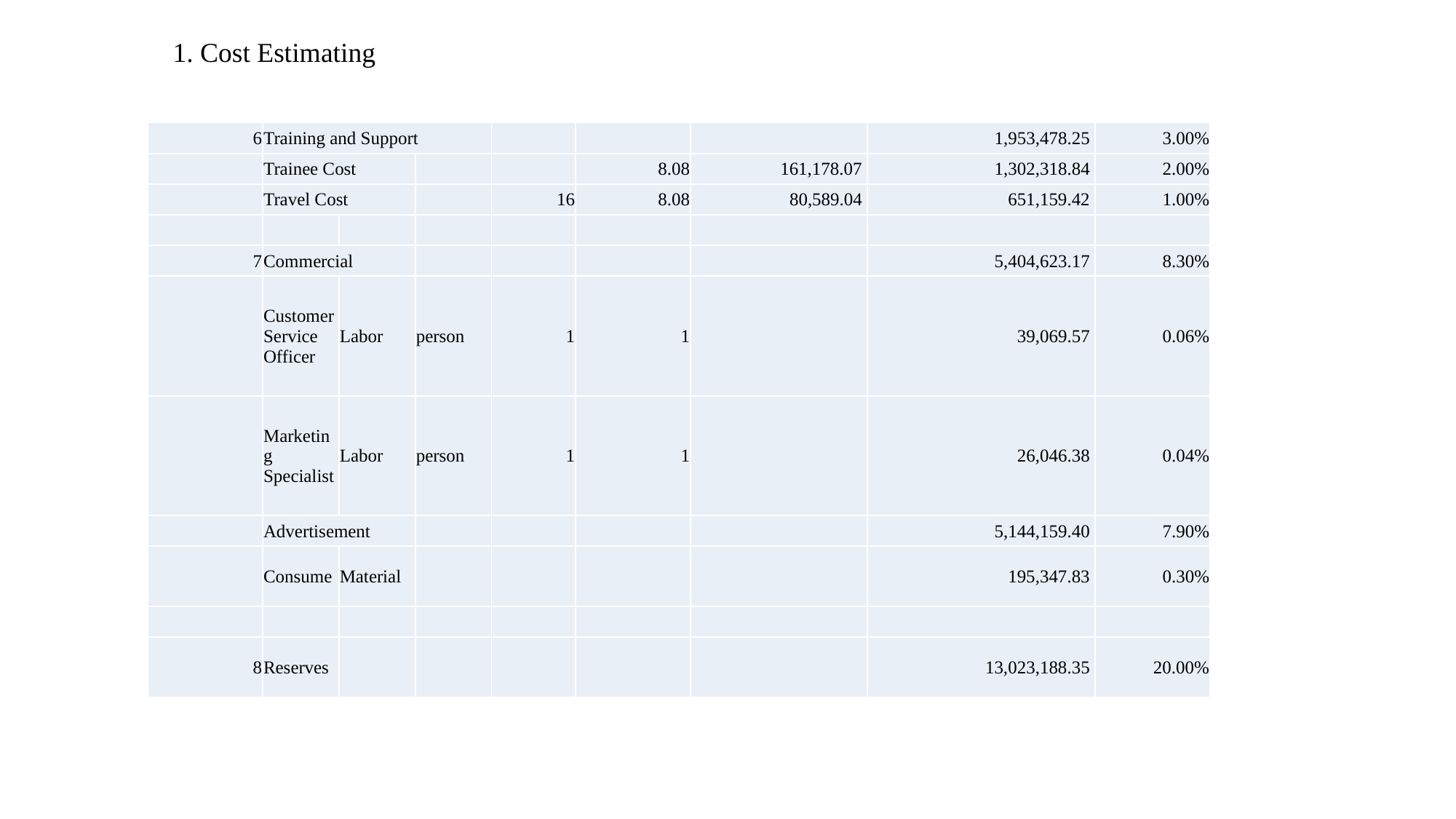

1. Cost Estimating
| 6 | Training and Support |  |  |  |  |  | 1,953,478.25 | 3.00% |
| --- | --- | --- | --- | --- | --- | --- | --- | --- |
|  | Trainee Cost |  |  |  | 8.08 | 161,178.07 | 1,302,318.84 | 2.00% |
|  | Travel Cost |  |  | 16 | 8.08 | 80,589.04 | 651,159.42 | 1.00% |
|  |  |  |  |  |  |  |  |  |
| 7 | Commercial |  |  |  |  |  | 5,404,623.17 | 8.30% |
|  | Customer Service Officer | Labor | person | 1 | 1 |  | 39,069.57 | 0.06% |
|  | Marketing Specialist | Labor | person | 1 | 1 |  | 26,046.38 | 0.04% |
|  | Advertisement |  |  |  |  |  | 5,144,159.40 | 7.90% |
|  | Consume | Material |  |  |  |  | 195,347.83 | 0.30% |
|  |  |  |  |  |  |  |  |  |
| 8 | Reserves |  |  |  |  |  | 13,023,188.35 | 20.00% |